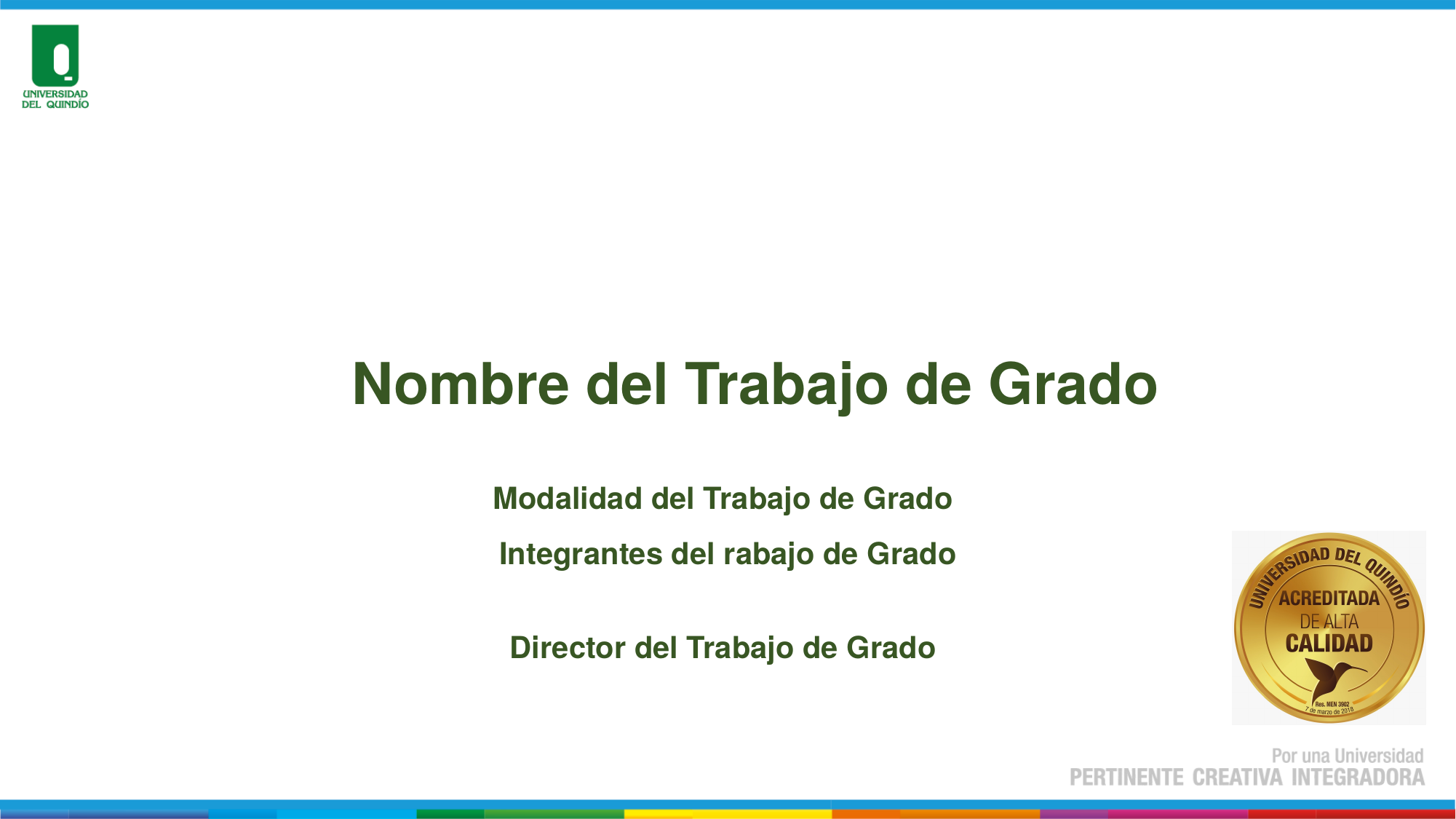

Nombre del Trabajo de Grado
Modalidad del Trabajo de Grado
Integrantes del rabajo de Grado
Director del Trabajo de Grado